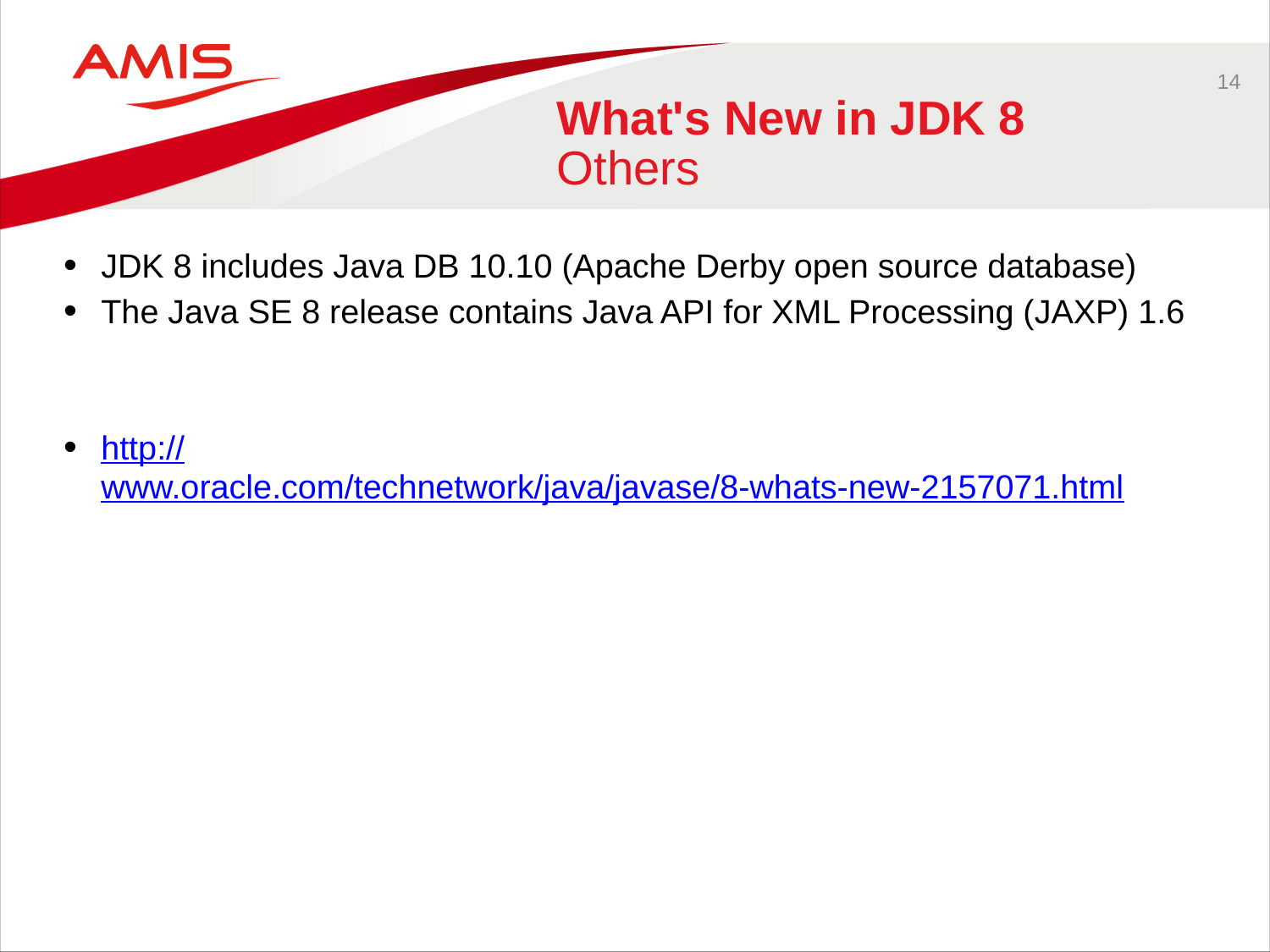

14
# What's New in JDK 8 Others
JDK 8 includes Java DB 10.10 (Apache Derby open source database)
The Java SE 8 release contains Java API for XML Processing (JAXP) 1.6

http://www.oracle.com/technetwork/java/javase/8-whats-new-2157071.html